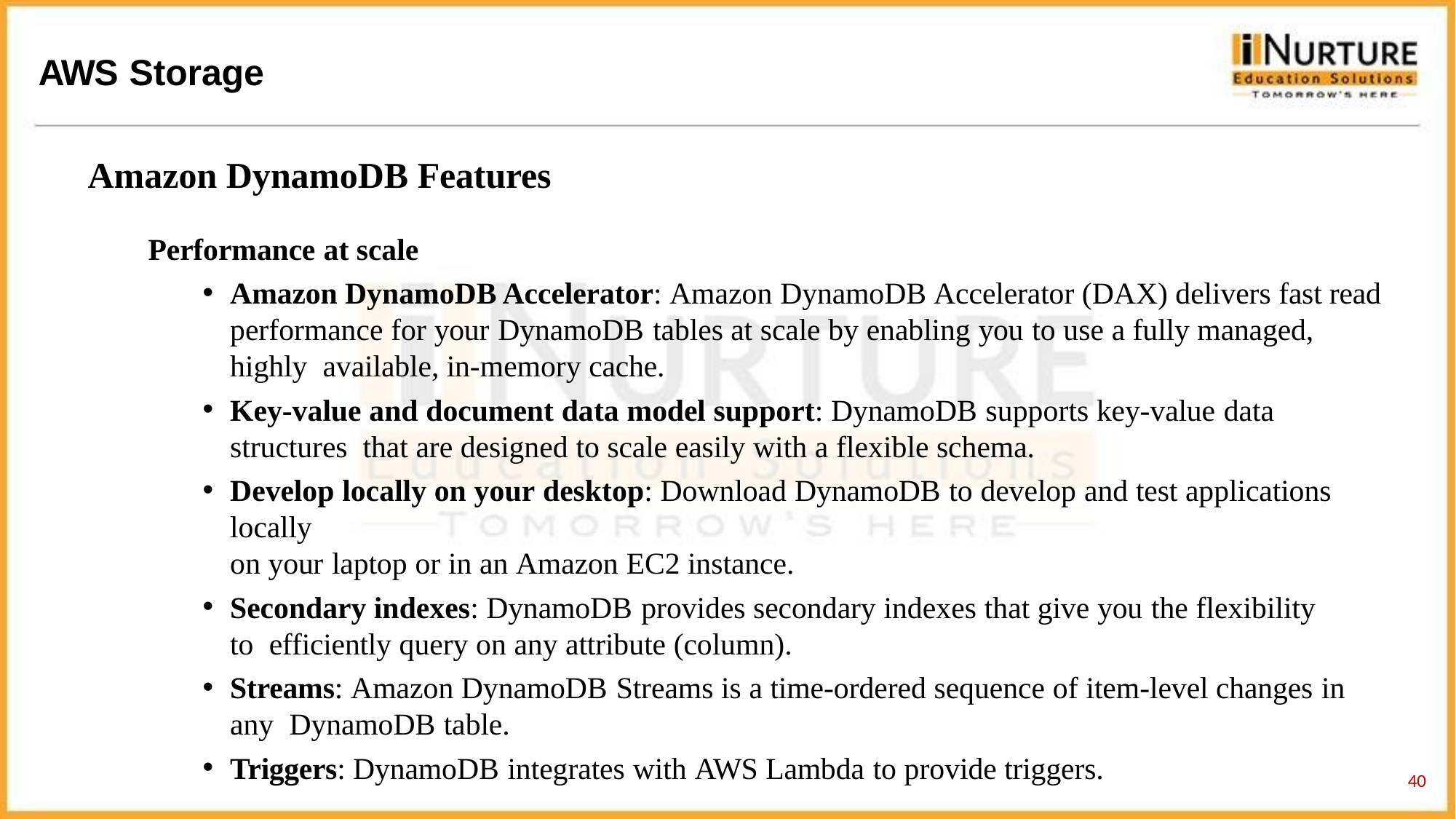

# AWS Storage
Amazon DynamoDB Features
Performance at scale
Amazon DynamoDB Accelerator: Amazon DynamoDB Accelerator (DAX) delivers fast read  performance for your DynamoDB tables at scale by enabling you to use a fully managed, highly  available, in-memory cache.
Key-value and document data model support: DynamoDB supports key-value data structures  that are designed to scale easily with a flexible schema.
Develop locally on your desktop: Download DynamoDB to develop and test applications locally
on your laptop or in an Amazon EC2 instance.
Secondary indexes: DynamoDB provides secondary indexes that give you the flexibility to  efficiently query on any attribute (column).
Streams: Amazon DynamoDB Streams is a time-ordered sequence of item-level changes in any  DynamoDB table.
Triggers: DynamoDB integrates with AWS Lambda to provide triggers.
40